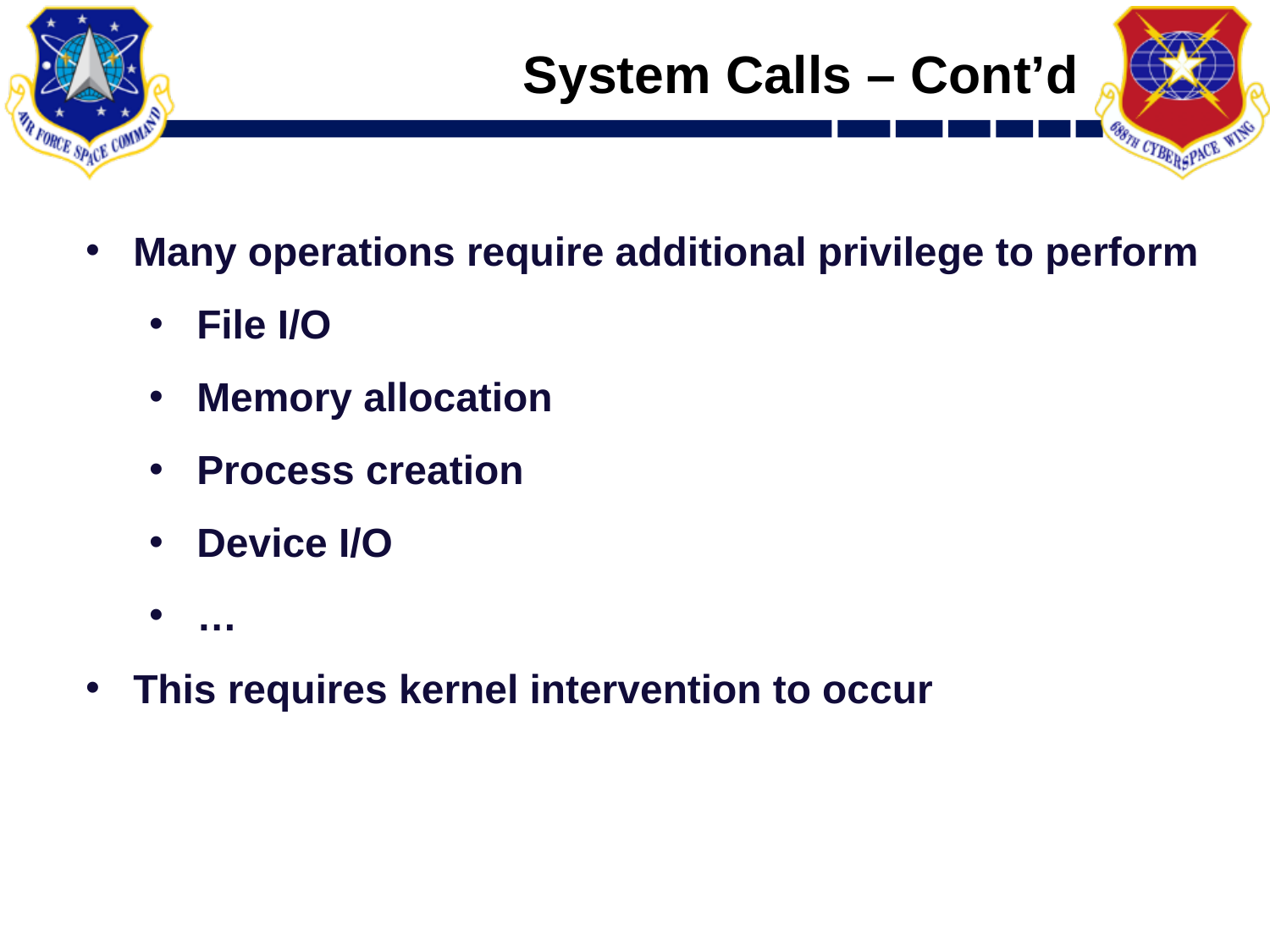

System Calls – Cont’d
Many operations require additional privilege to perform
File I/O
Memory allocation
Process creation
Device I/O
…
This requires kernel intervention to occur